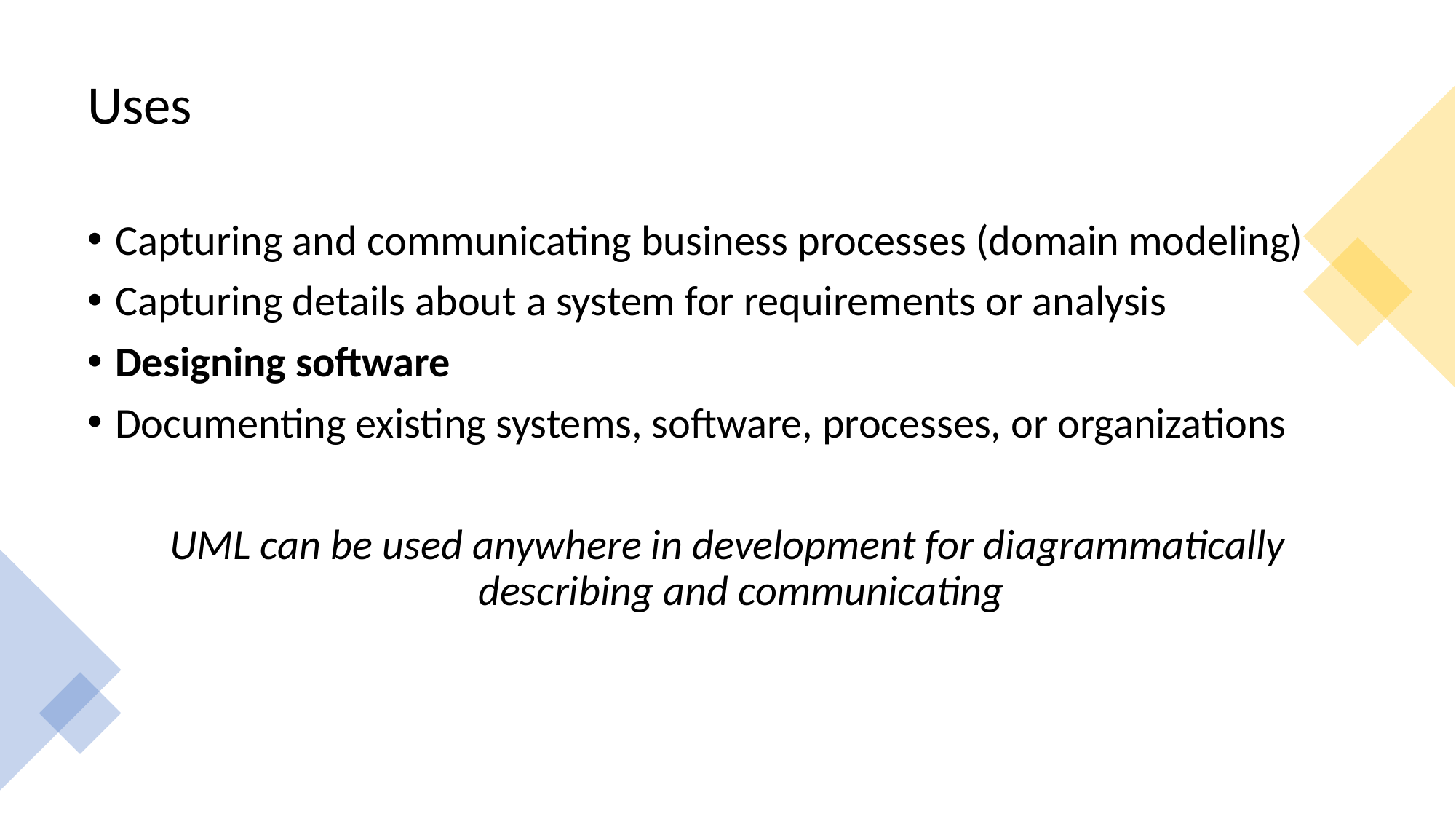

# Uses

Capturing and communicating business processes (domain modeling)
Capturing details about a system for requirements or analysis
Designing software
Documenting existing systems, software, processes, or organizations

UML can be used anywhere in development for diagrammatically describing and communicating